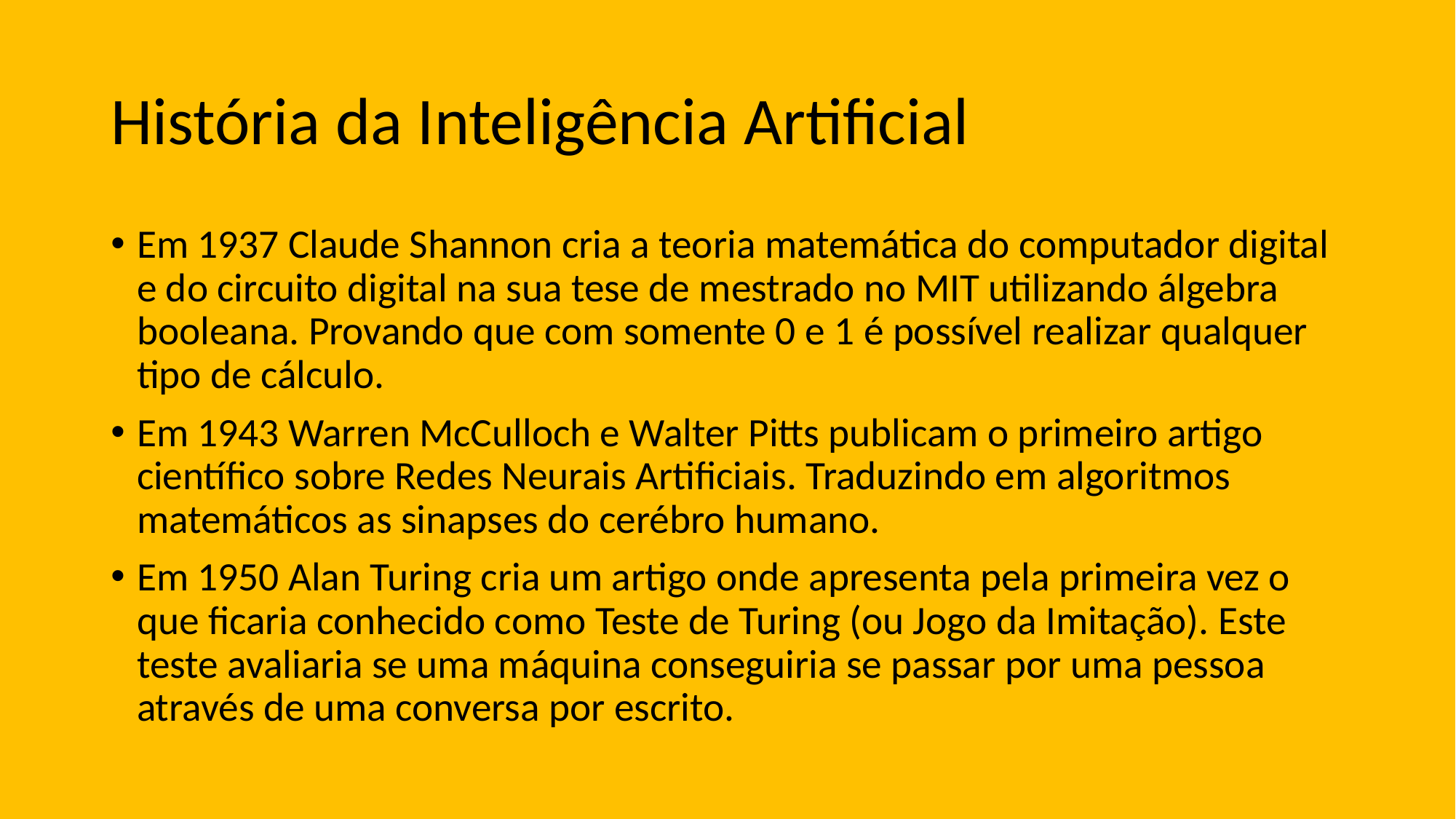

# História da Inteligência Artificial
Em 1937 Claude Shannon cria a teoria matemática do computador digital e do circuito digital na sua tese de mestrado no MIT utilizando álgebra booleana. Provando que com somente 0 e 1 é possível realizar qualquer tipo de cálculo.
Em 1943 Warren McCulloch e Walter Pitts publicam o primeiro artigo científico sobre Redes Neurais Artificiais. Traduzindo em algoritmos matemáticos as sinapses do cerébro humano.
Em 1950 Alan Turing cria um artigo onde apresenta pela primeira vez o que ficaria conhecido como Teste de Turing (ou Jogo da Imitação). Este teste avaliaria se uma máquina conseguiria se passar por uma pessoa através de uma conversa por escrito.